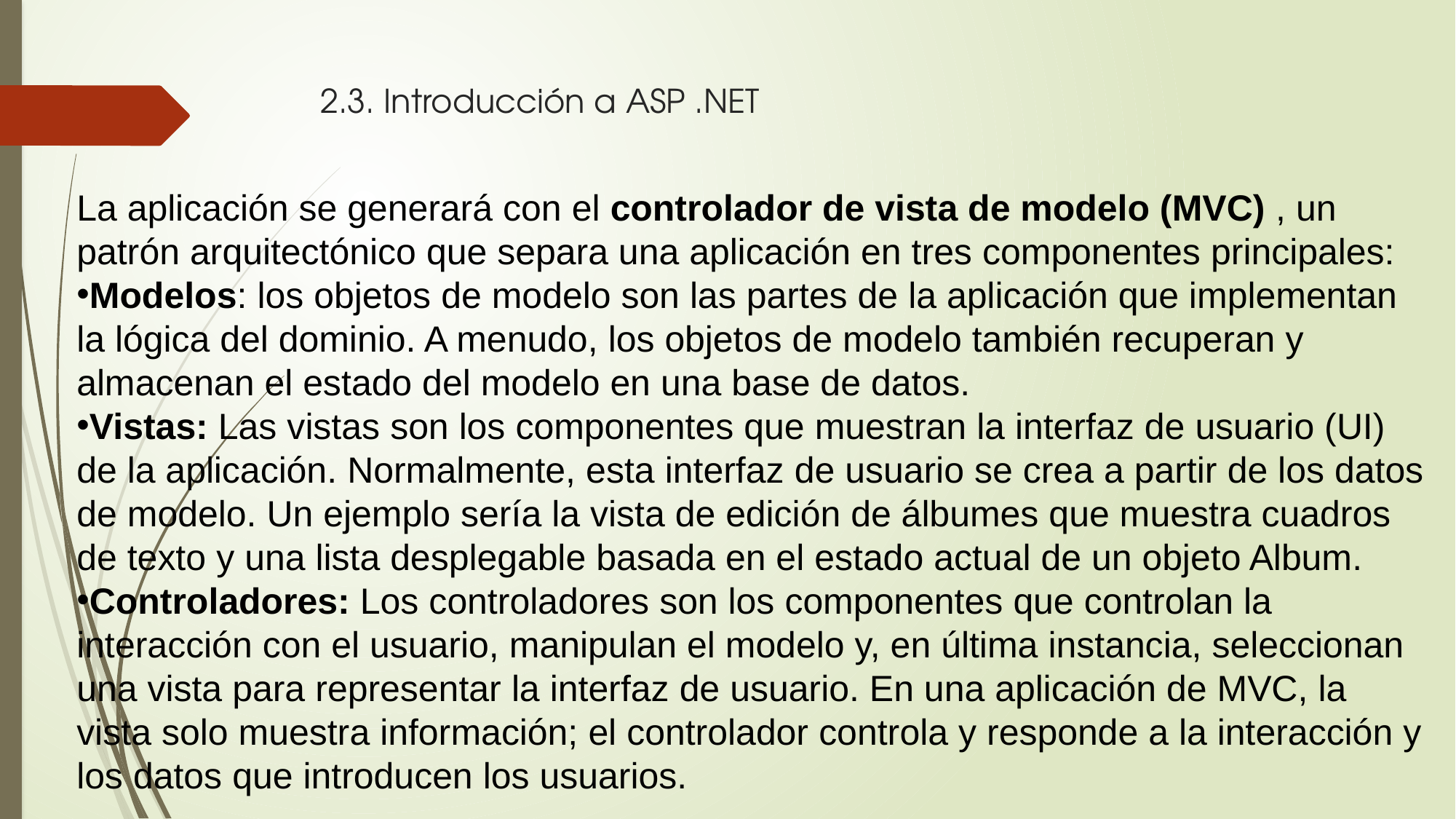

# 2.3. Introducción a ASP .NET
La aplicación se generará con el controlador de vista de modelo (MVC) , un patrón arquitectónico que separa una aplicación en tres componentes principales:
Modelos: los objetos de modelo son las partes de la aplicación que implementan la lógica del dominio. A menudo, los objetos de modelo también recuperan y almacenan el estado del modelo en una base de datos.
Vistas: Las vistas son los componentes que muestran la interfaz de usuario (UI) de la aplicación. Normalmente, esta interfaz de usuario se crea a partir de los datos de modelo. Un ejemplo sería la vista de edición de álbumes que muestra cuadros de texto y una lista desplegable basada en el estado actual de un objeto Album.
Controladores: Los controladores son los componentes que controlan la interacción con el usuario, manipulan el modelo y, en última instancia, seleccionan una vista para representar la interfaz de usuario. En una aplicación de MVC, la vista solo muestra información; el controlador controla y responde a la interacción y los datos que introducen los usuarios.